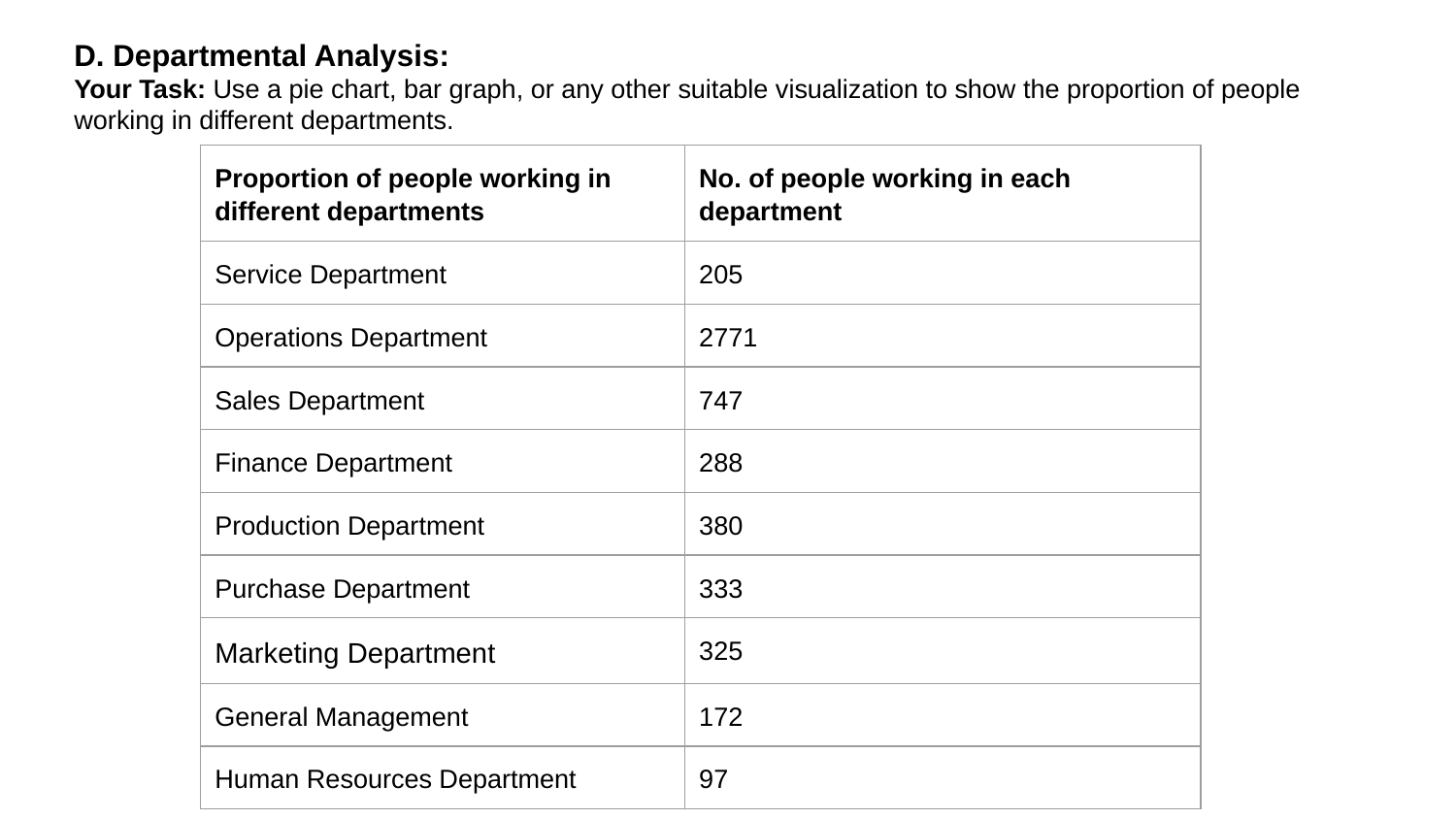

D. Departmental Analysis:
Your Task: Use a pie chart, bar graph, or any other suitable visualization to show the proportion of people working in different departments.
| Proportion of people working in different departments | No. of people working in each department |
| --- | --- |
| Service Department | 205 |
| Operations Department | 2771 |
| Sales Department | 747 |
| Finance Department | 288 |
| Production Department | 380 |
| Purchase Department | 333 |
| Marketing Department | 325 |
| General Management | 172 |
| Human Resources Department | 97 |